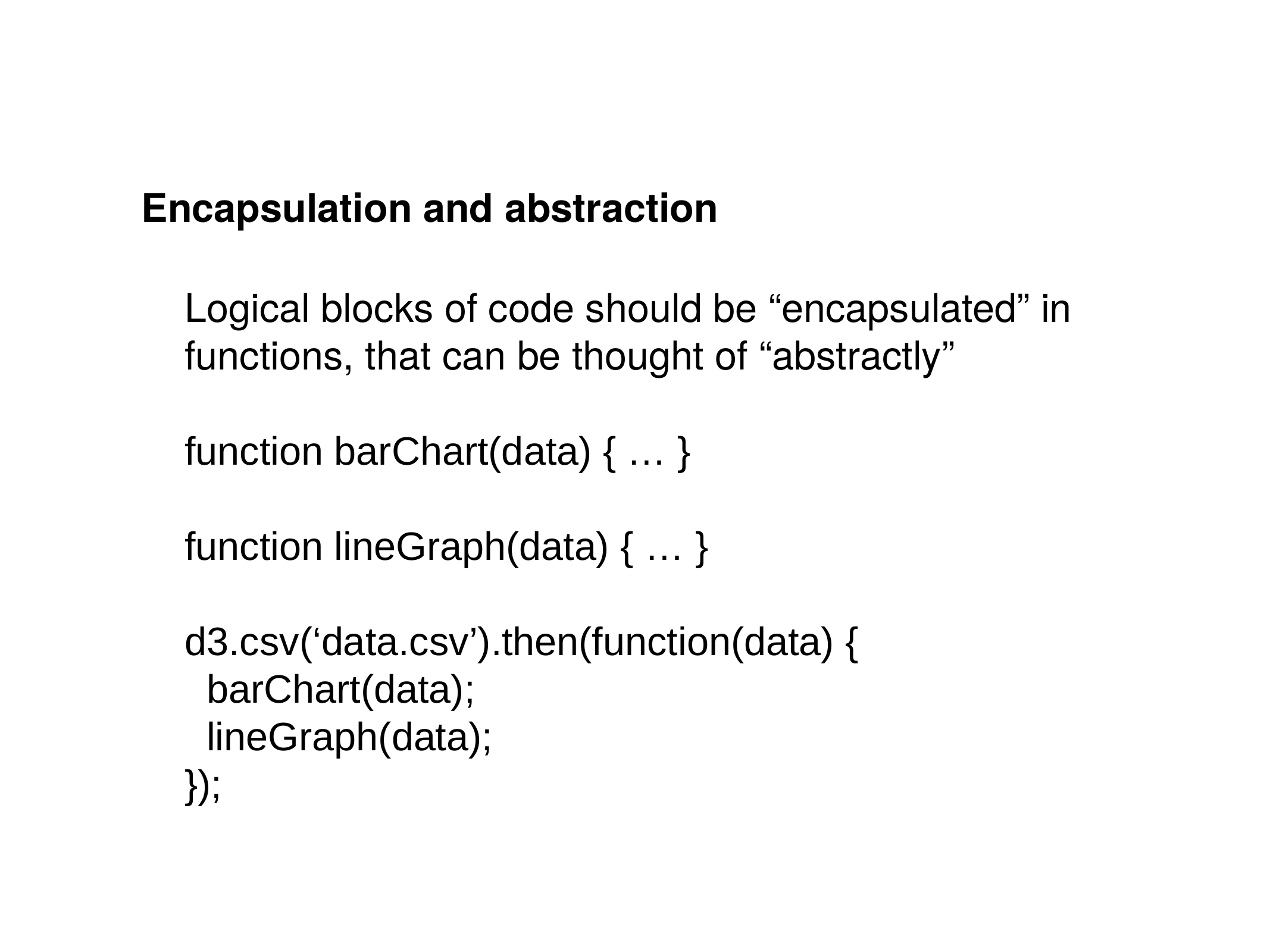

Encapsulation and abstraction
Logical blocks of code should be “encapsulated” in functions, that can be thought of “abstractly”
function barChart(data) { … }
function lineGraph(data) { … }
d3.csv(‘data.csv’).then(function(data) {
  barChart(data);
  lineGraph(data);
});